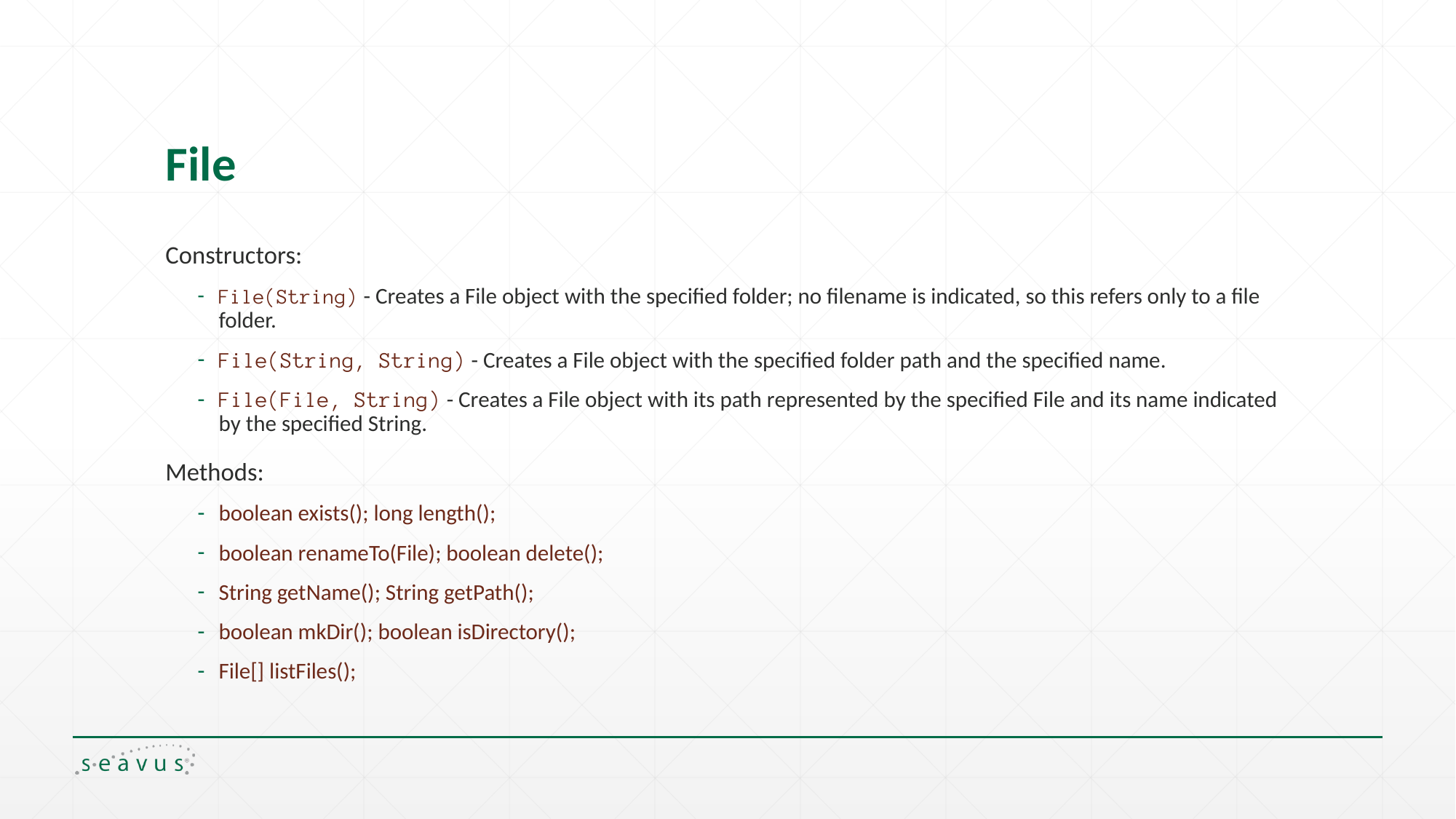

# File
Constructors:
File(String) - Creates a File object with the specified folder; no filename is indicated, so this refers only to a file folder.
File(String, String) - Creates a File object with the specified folder path and the specified name.
File(File, String) - Creates a File object with its path represented by the specified File and its name indicated by the specified String.
Methods:
boolean exists(); long length();
boolean renameTo(File); boolean delete();
String getName(); String getPath();
boolean mkDir(); boolean isDirectory();
File[] listFiles();